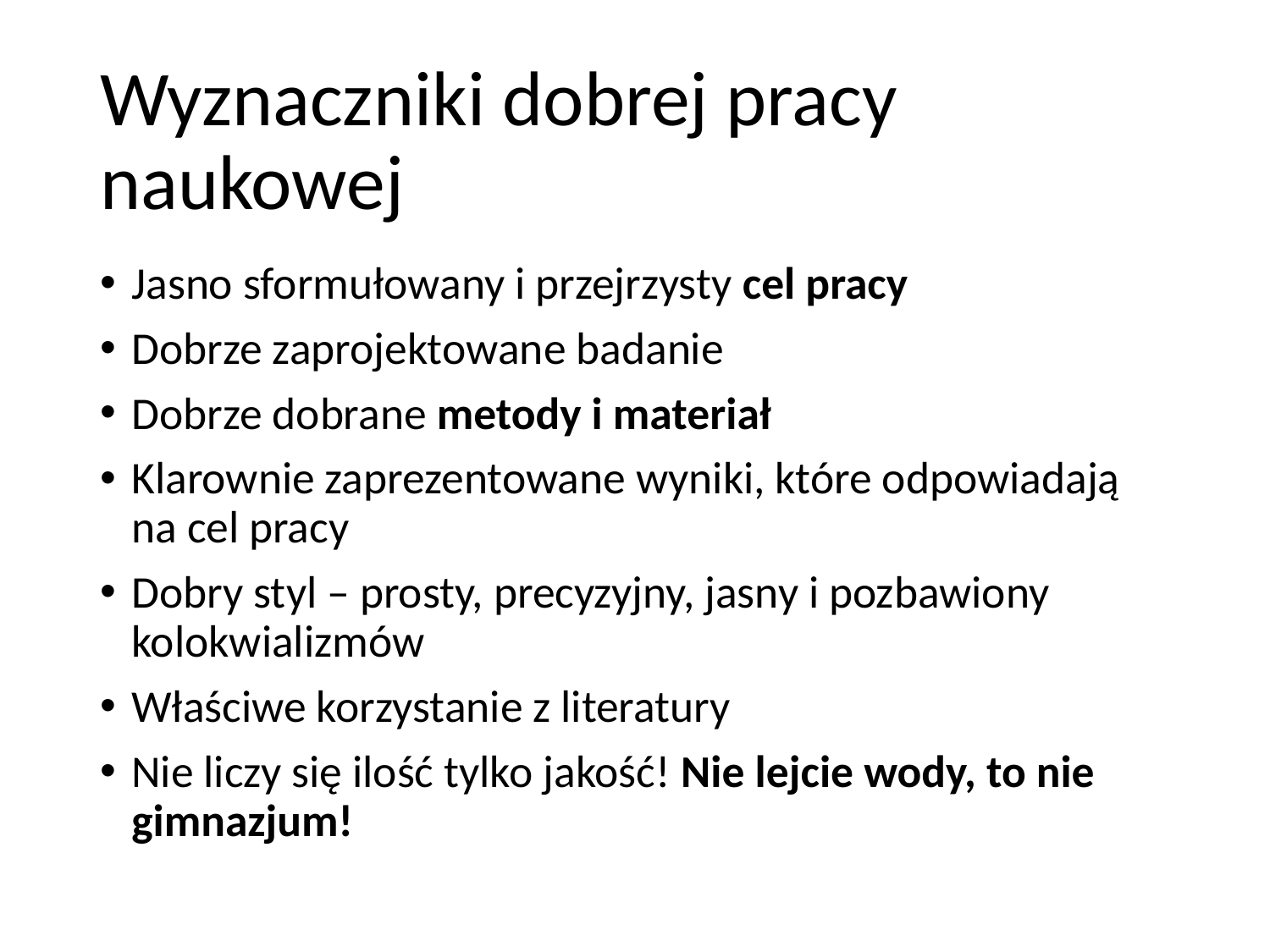

# Wyznaczniki dobrej pracy naukowej
Jasno sformułowany i przejrzysty cel pracy
Dobrze zaprojektowane badanie
Dobrze dobrane metody i materiał
Klarownie zaprezentowane wyniki, które odpowiadają na cel pracy
Dobry styl – prosty, precyzyjny, jasny i pozbawiony kolokwializmów
Właściwe korzystanie z literatury
Nie liczy się ilość tylko jakość! Nie lejcie wody, to nie gimnazjum!